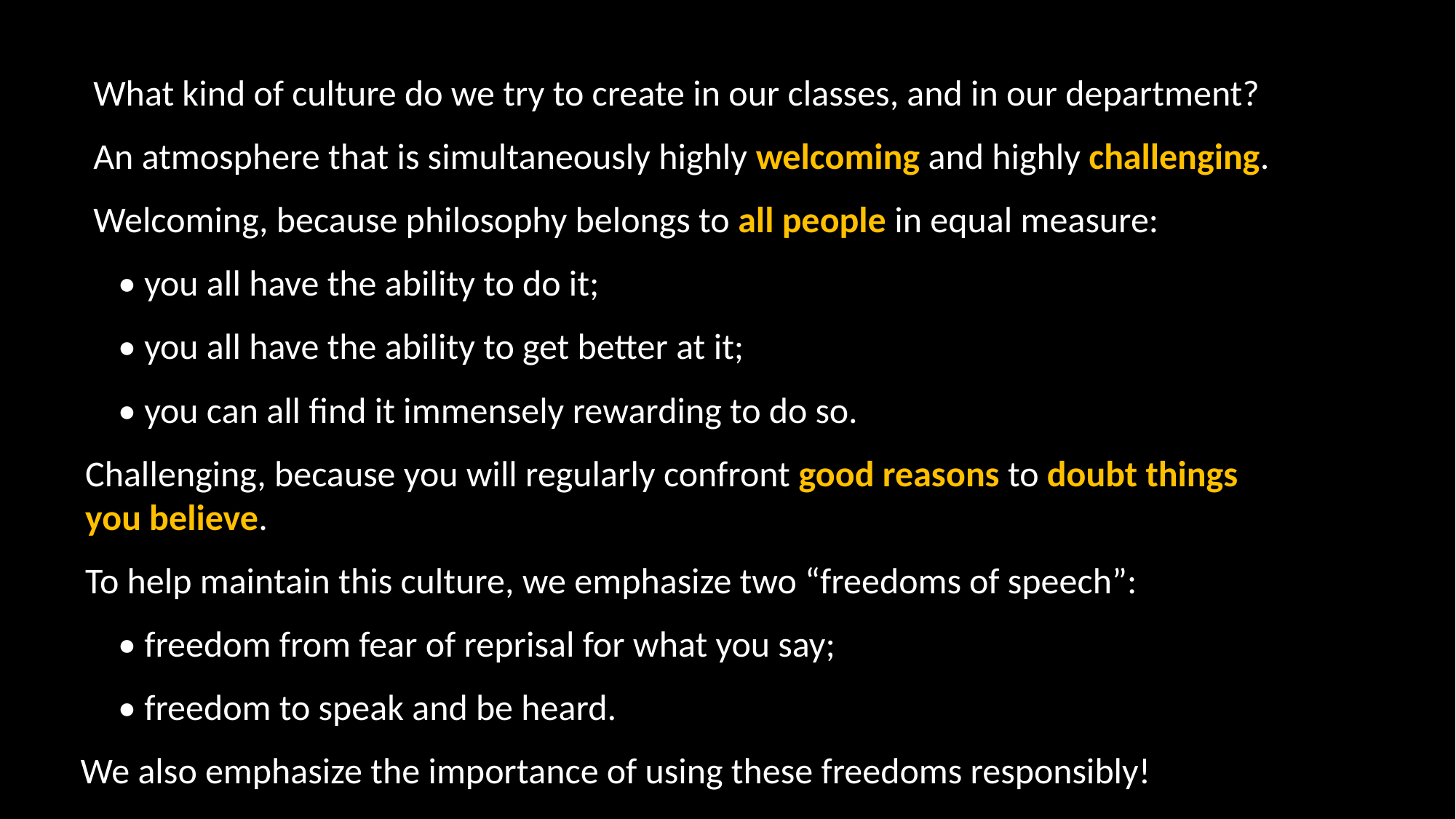

What kind of culture do we try to create in our classes, and in our department?
An atmosphere that is simultaneously highly welcoming and highly challenging.
Welcoming, because philosophy belongs to all people in equal measure:
   • you all have the ability to do it;
   • you all have the ability to get better at it;
   • you can all find it immensely rewarding to do so.
Challenging, because you will regularly confront good reasons to doubt things you believe.
To help maintain this culture, we emphasize two “freedoms of speech”:
   • freedom from fear of reprisal for what you say;
   • freedom to speak and be heard.
We also emphasize the importance of using these freedoms responsibly!